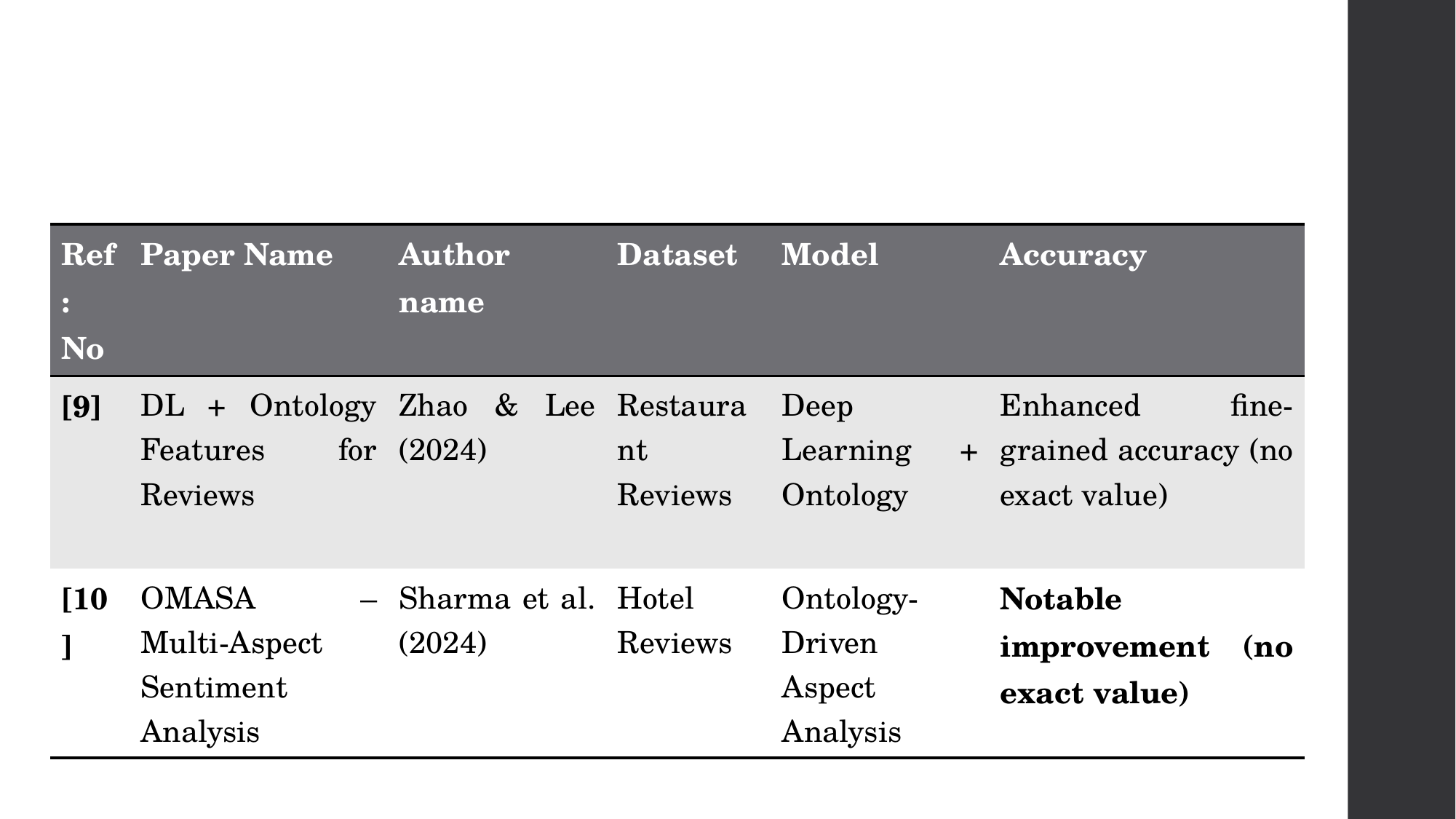

| Ref: No | Paper Name | Author name | Dataset | Model | Accuracy |
| --- | --- | --- | --- | --- | --- |
| [9] | DL + Ontology Features for Reviews | Zhao & Lee (2024) | Restaurant Reviews | Deep Learning + Ontology | Enhanced fine-grained accuracy (no exact value) |
| [10] | OMASA – Multi-Aspect Sentiment Analysis | Sharma et al. (2024) | Hotel Reviews | Ontology-Driven Aspect Analysis | Notable improvement (no exact value) |